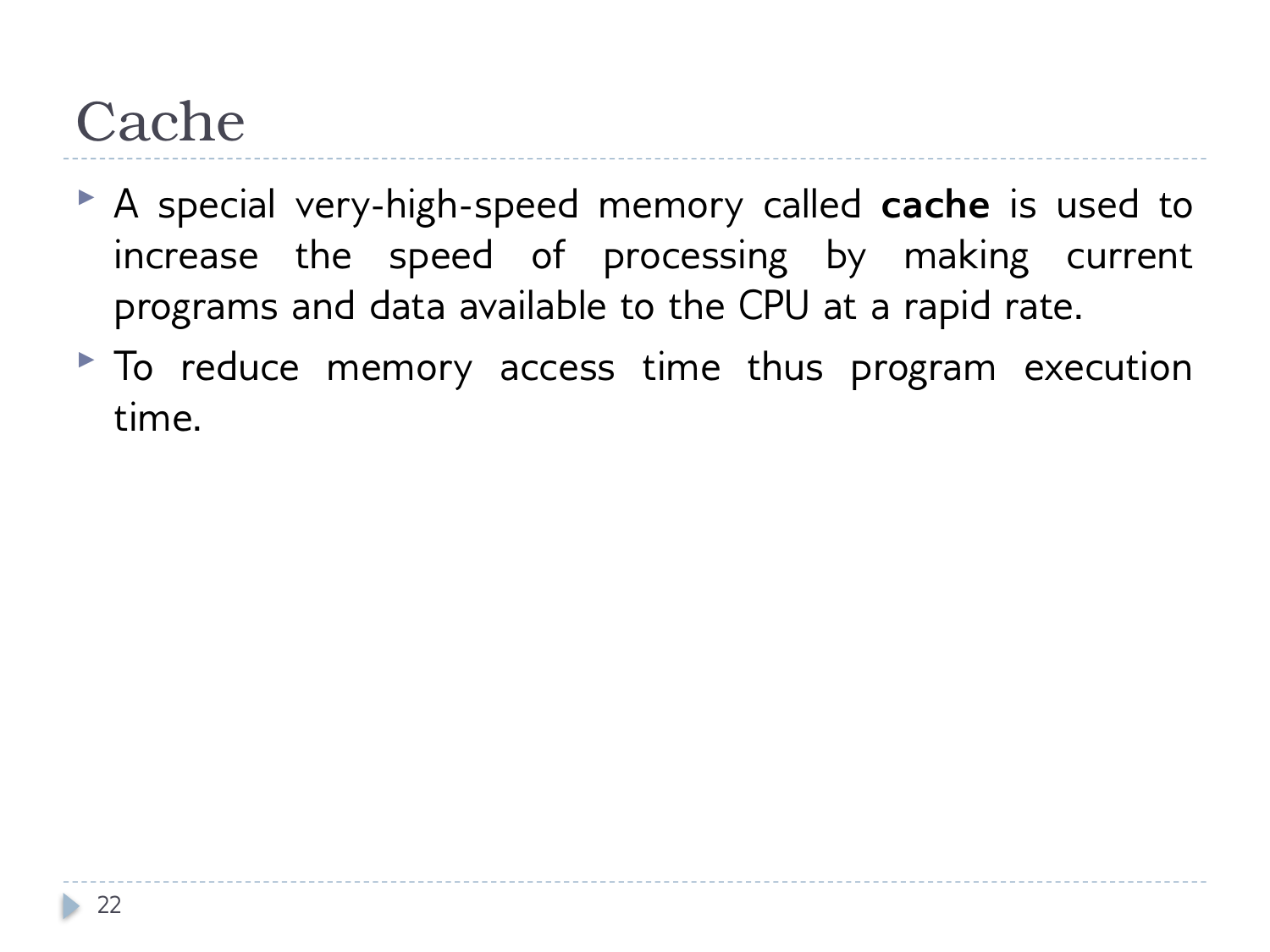

Cache
A special very-high-speed memory called cache is used to increase the speed of processing by making current programs and data available to the CPU at a rapid rate.
To reduce memory access time thus program execution time.

22